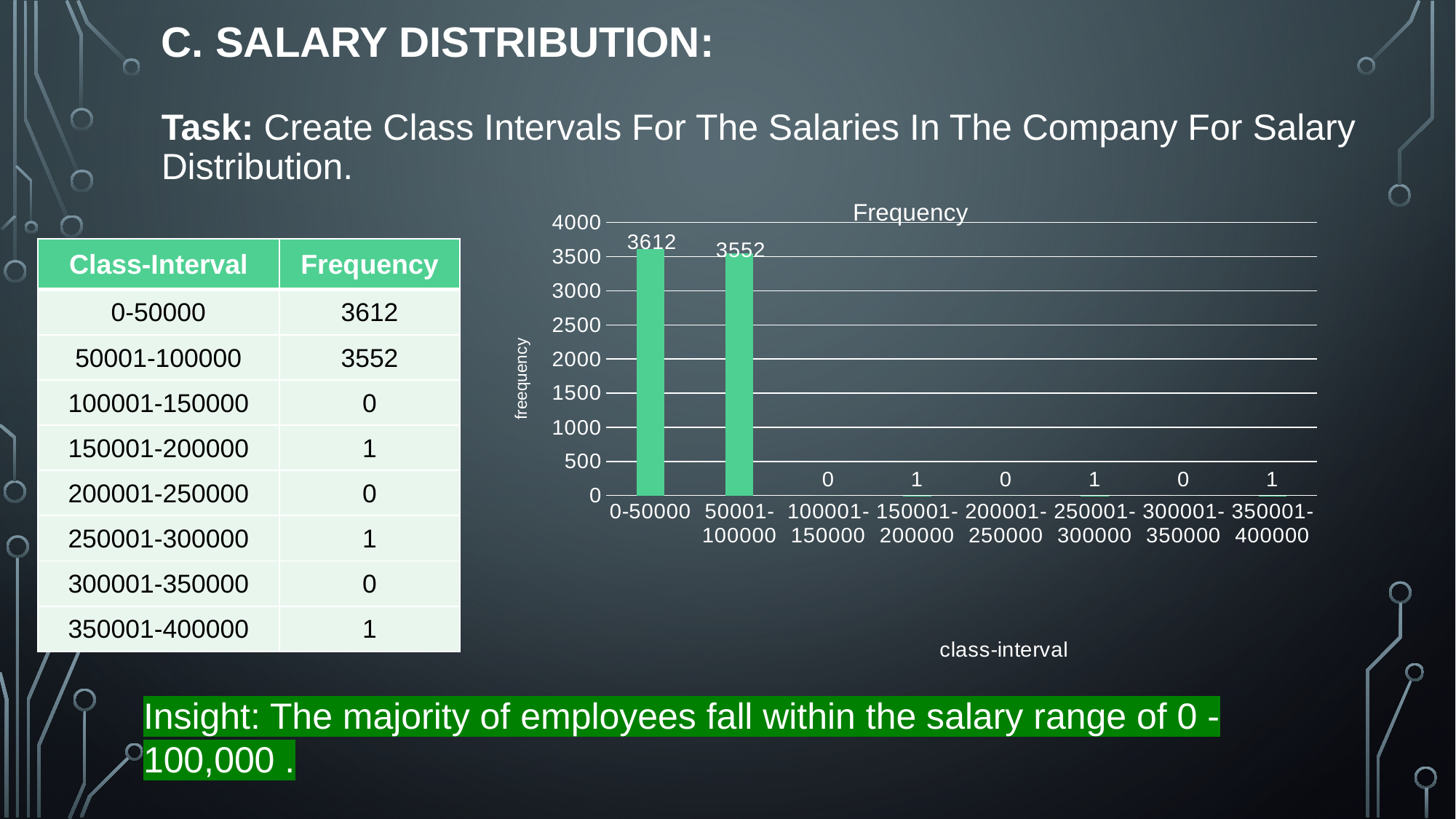

# C. Salary Distribution:  Task: Create Class Intervals For The Salaries In The Company For Salary Distribution.

### Chart: Frequency

| Category | Freequency |
|---|---|
| 0-50000 | 3612.0 |
| 50001-100000 | 3552.0 |
| 100001-150000 | 0.0 |
| 150001-200000 | 1.0 |
| 200001-250000 | 0.0 |
| 250001-300000 | 1.0 |
| 300001-350000 | 0.0 |
| 350001-400000 | 1.0 |
| Class-Interval | Frequency |
| --- | --- |
| 0-50000 | 3612 |
| 50001-100000 | 3552 |
| 100001-150000 | 0 |
| 150001-200000 | 1 |
| 200001-250000 | 0 |
| 250001-300000 | 1 |
| 300001-350000 | 0 |
| 350001-400000 | 1 |
Insight: The majority of employees fall within the salary range of 0 - 100,000 .